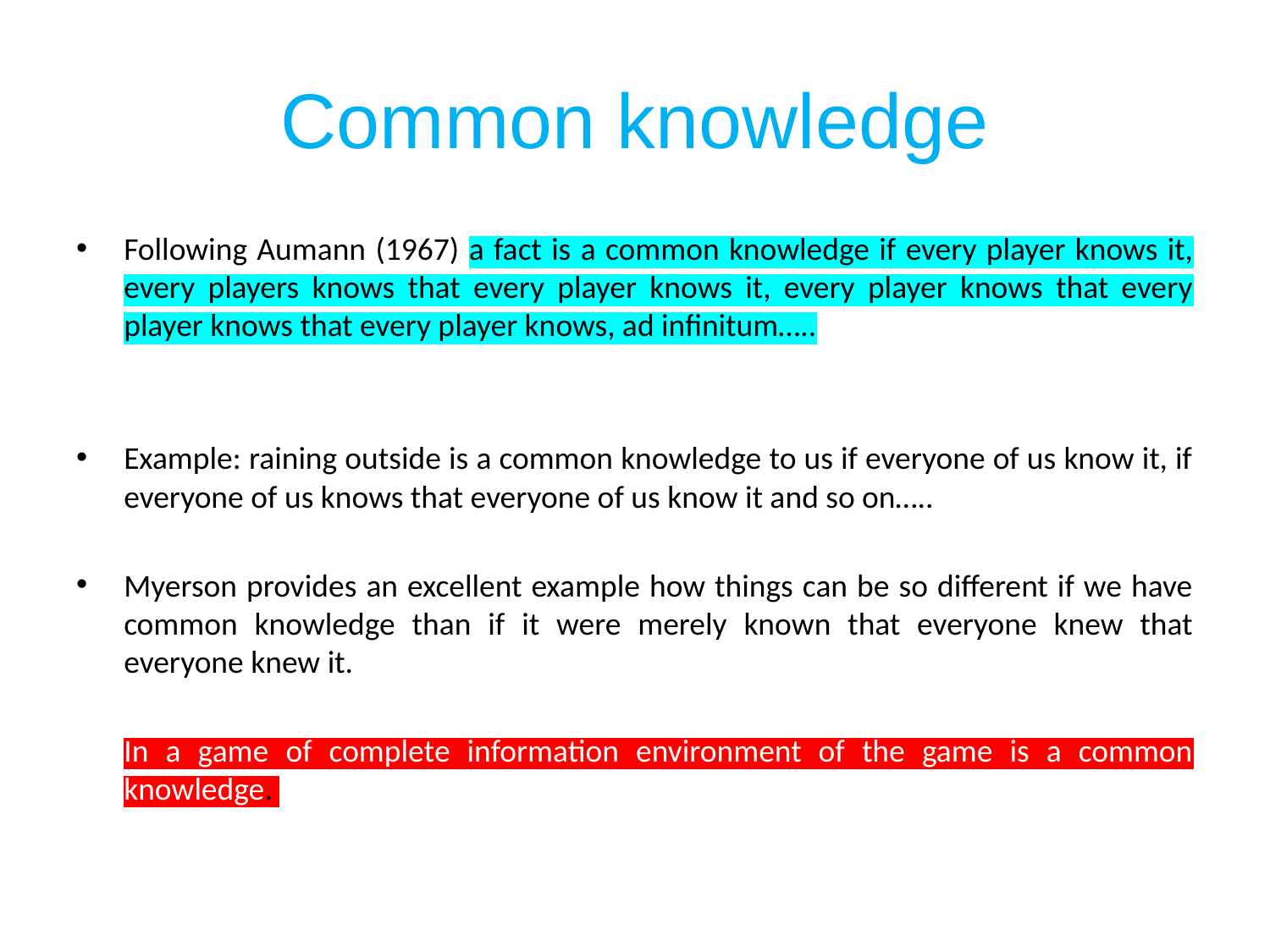

# Common knowledge
Following Aumann (1967) a fact is a common knowledge if every player knows it, every players knows that every player knows it, every player knows that every player knows that every player knows, ad infinitum…..

Example: raining outside is a common knowledge to us if everyone of us know it, if everyone of us knows that everyone of us know it and so on…..

Myerson provides an excellent example how things can be so different if we have common knowledge than if it were merely known that everyone knew that everyone knew it.

In a game of complete information environment of the game is a common knowledge.